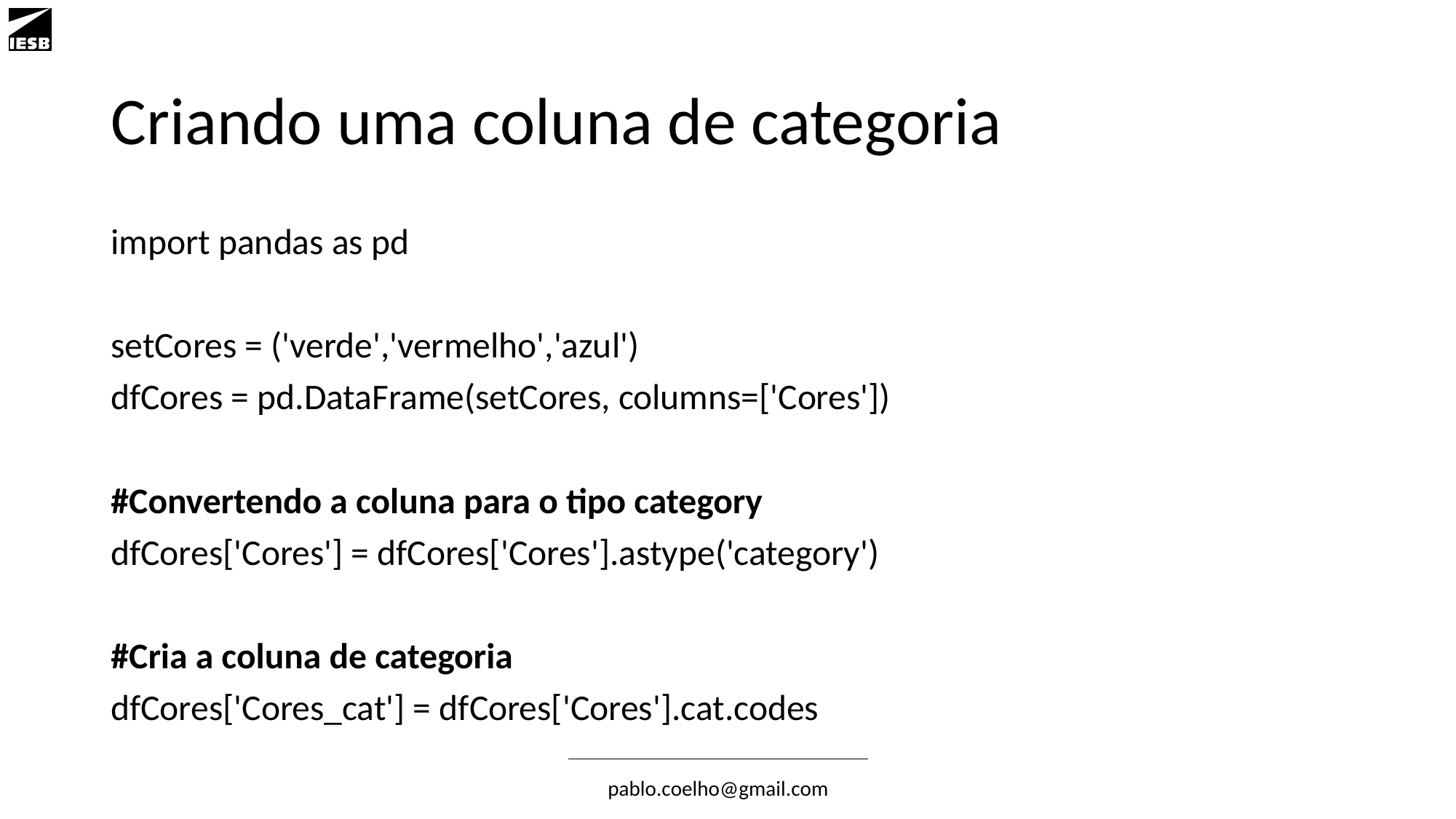

# Criando uma coluna de categoria
import pandas as pd

setCores = ('verde','vermelho','azul')
dfCores = pd.DataFrame(setCores, columns=['Cores'])

#Convertendo a coluna para o tipo category
dfCores['Cores'] = dfCores['Cores'].astype('category')

#Cria a coluna de categoria
dfCores['Cores_cat'] = dfCores['Cores'].cat.codes